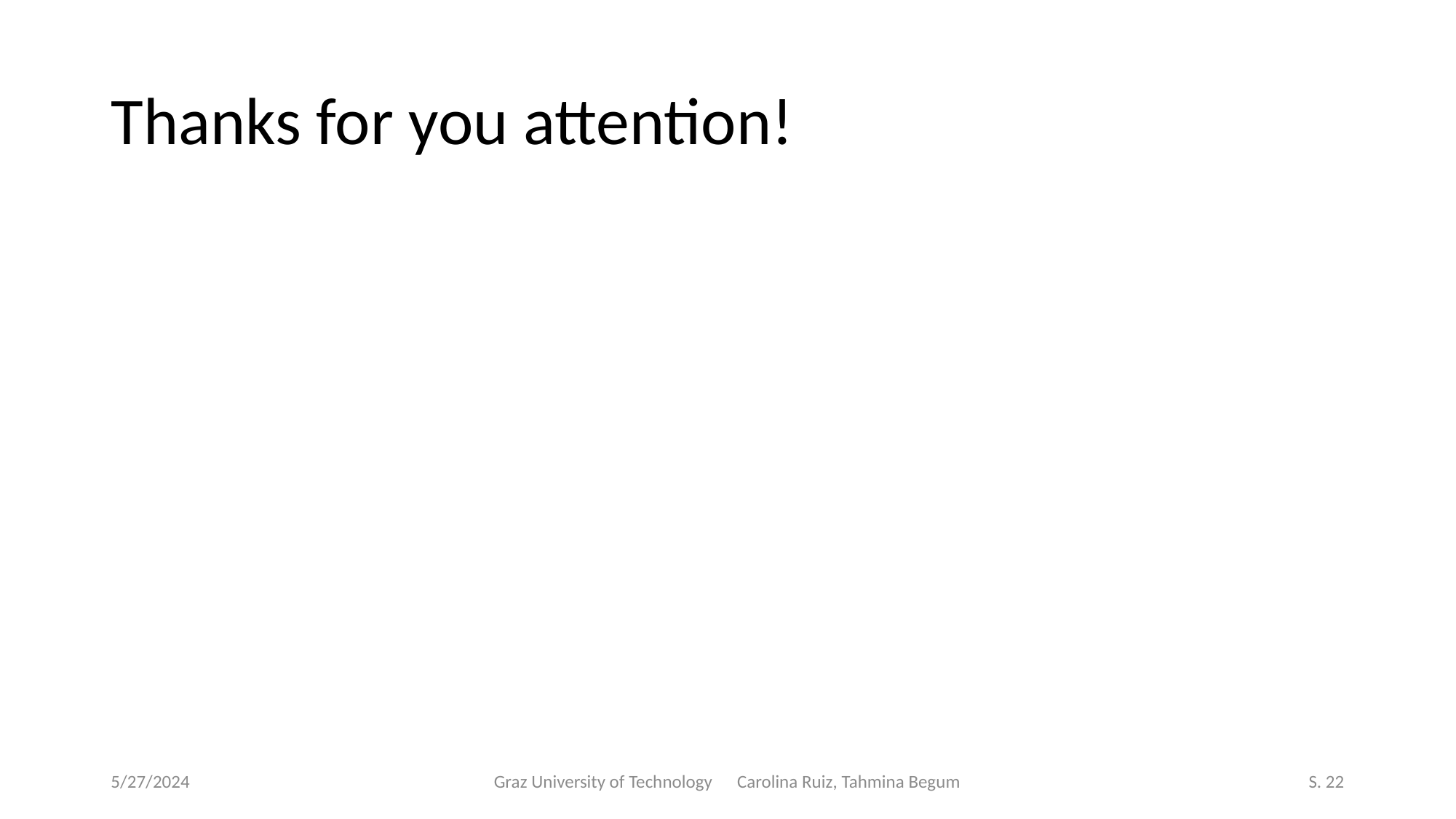

# Thanks for you attention!
5/27/2024
Graz University of Technology      Carolina Ruiz, Tahmina Begum
S. 22